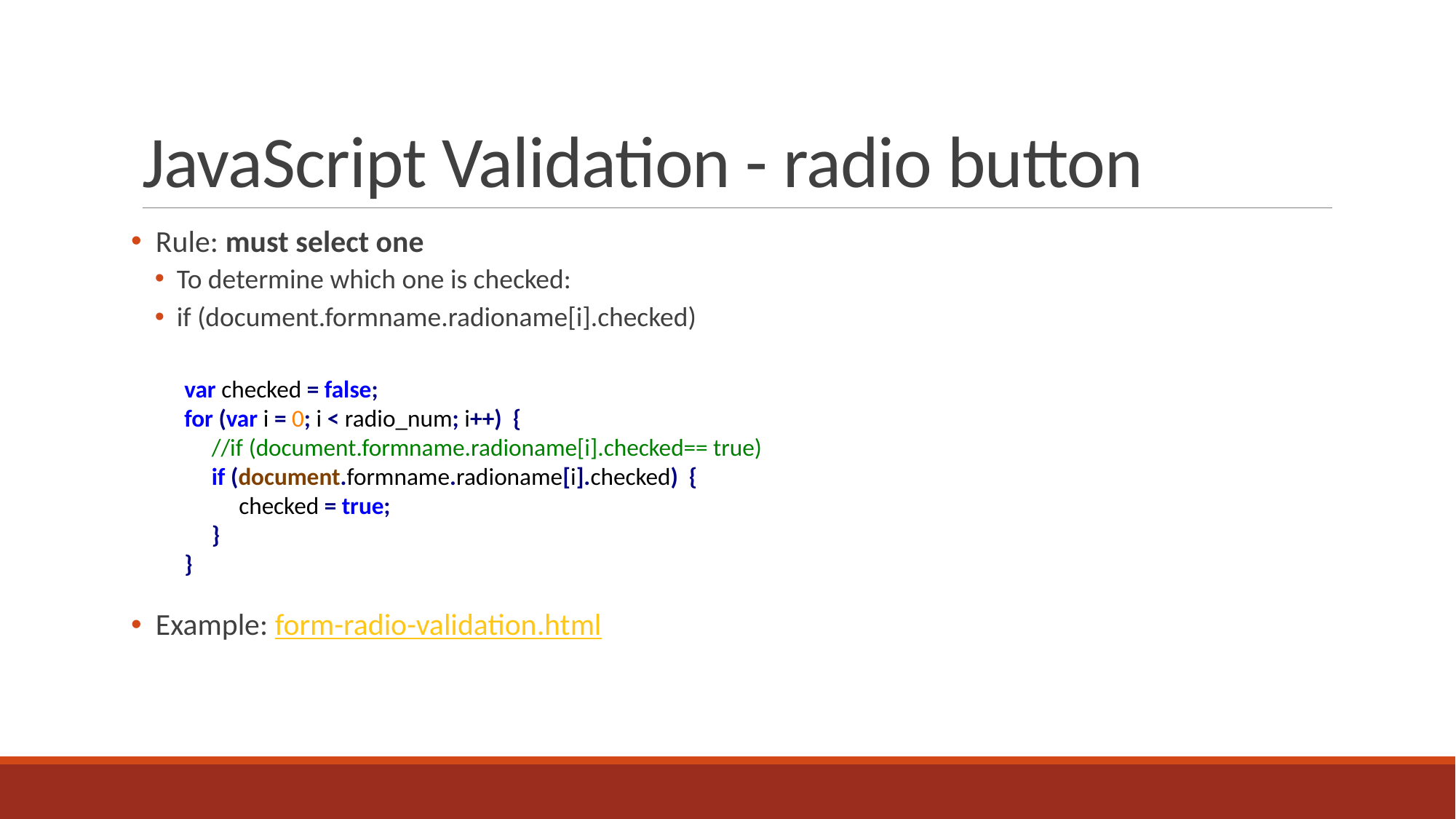

# JavaScript Validation - radio button
  Rule: must select one
To determine which one is checked:
if (document.formname.radioname[i].checked)

  Example: form-radio-validation.html

var checked = false;
for (var i = 0; i < radio_num; i++)  {
     //if (document.formname.radioname[i].checked== true)
     if (document.formname.radioname[i].checked)  {
          checked = true;
     }
}